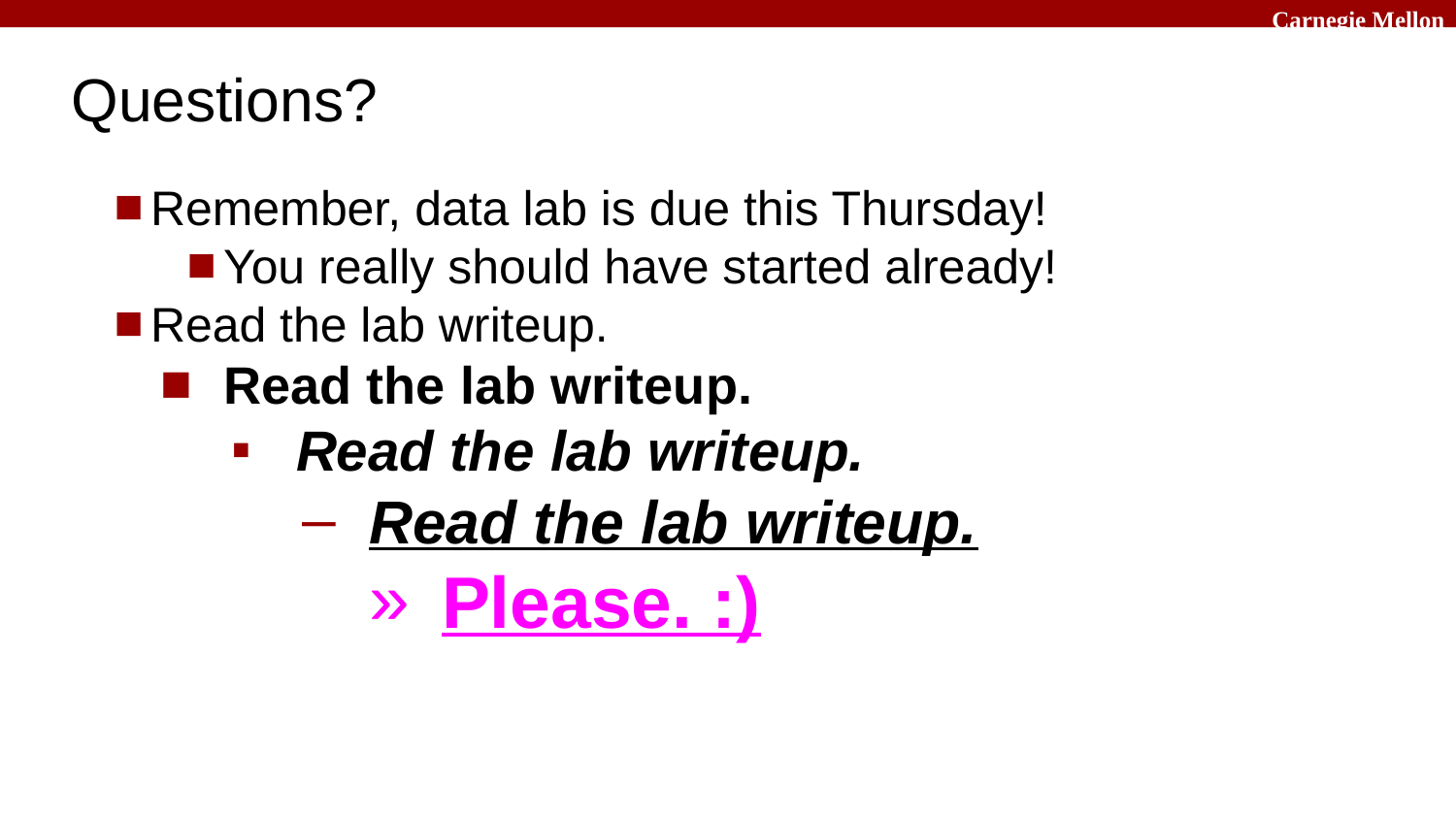

# Questions?
Remember, data lab is due this Thursday!
You really should have started already!
Read the lab writeup.
Read the lab writeup.
Read the lab writeup.
Read the lab writeup.
Please. :)